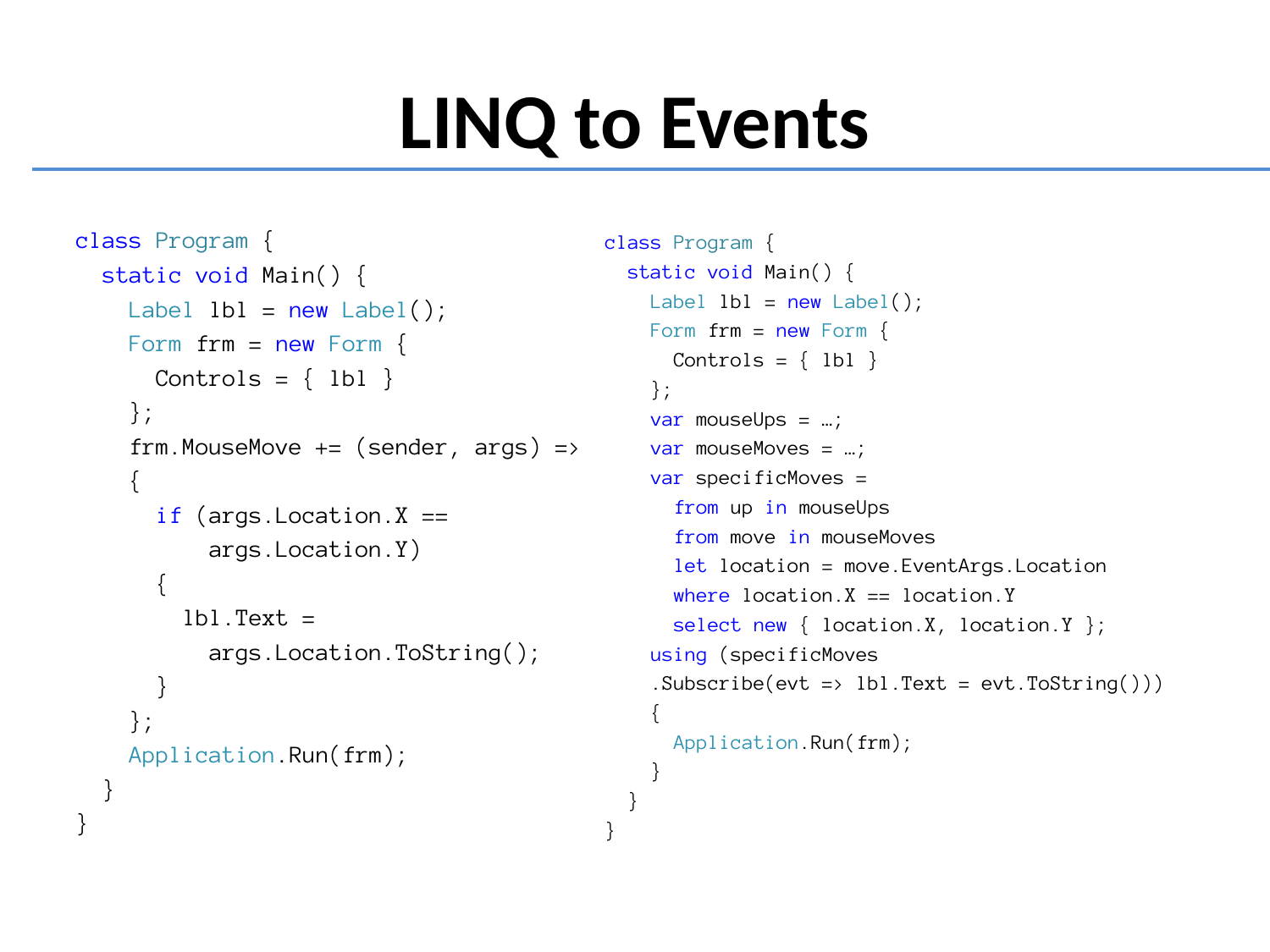

# LINQ to Events
class Program {
  static void Main() {
    Label lbl = new Label();
    Form frm = new Form {
      Controls = { lbl }
    };
    frm.MouseMove += (sender, args) =>
    {
      if (args.Location.X ==
          args.Location.Y)
      {
        lbl.Text =
          args.Location.ToString();
      }
    };
    Application.Run(frm);
  }
}

class Program {
  static void Main() {
    Label lbl = new Label();
    Form frm = new Form {
      Controls = { lbl }
    };
    var mouseUps = …;
    var mouseMoves = …;
    var specificMoves =
      from up in mouseUps
      from move in mouseMoves
      let location = move.EventArgs.Location
      where location.X == location.Y
      select new { location.X, location.Y };
    using (specificMoves
    .Subscribe(evt => lbl.Text = evt.ToString()))
    {
      Application.Run(frm);
    }
  }
}